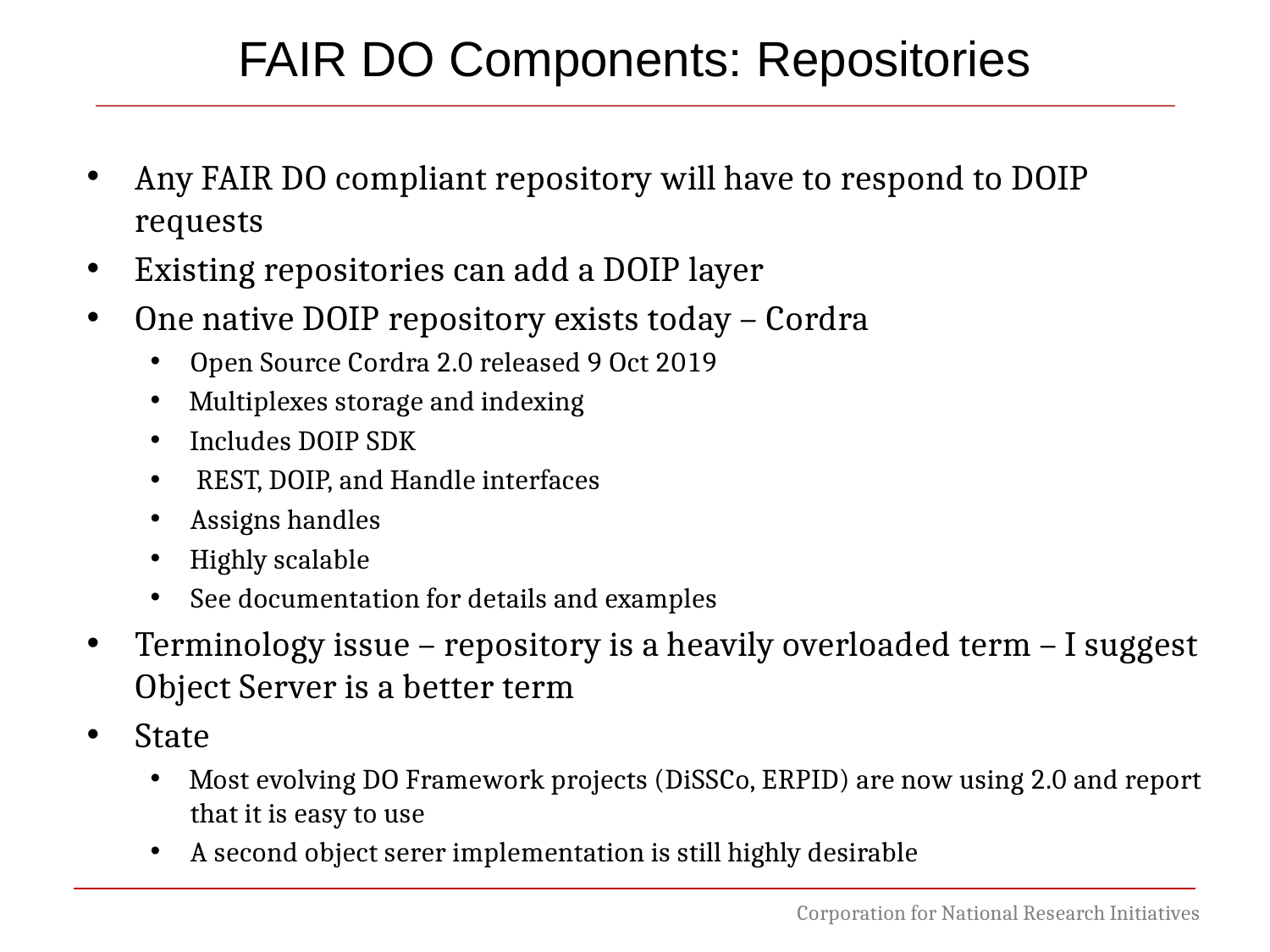

FAIR DO Components: Repositories
Any FAIR DO compliant repository will have to respond to DOIP requests
Existing repositories can add a DOIP layer
One native DOIP repository exists today – Cordra
Open Source Cordra 2.0 released 9 Oct 2019
Multiplexes storage and indexing
Includes DOIP SDK
 REST, DOIP, and Handle interfaces
Assigns handles
Highly scalable
See documentation for details and examples
Terminology issue – repository is a heavily overloaded term – I suggest Object Server is a better term
State
Most evolving DO Framework projects (DiSSCo, ERPID) are now using 2.0 and report that it is easy to use
A second object serer implementation is still highly desirable